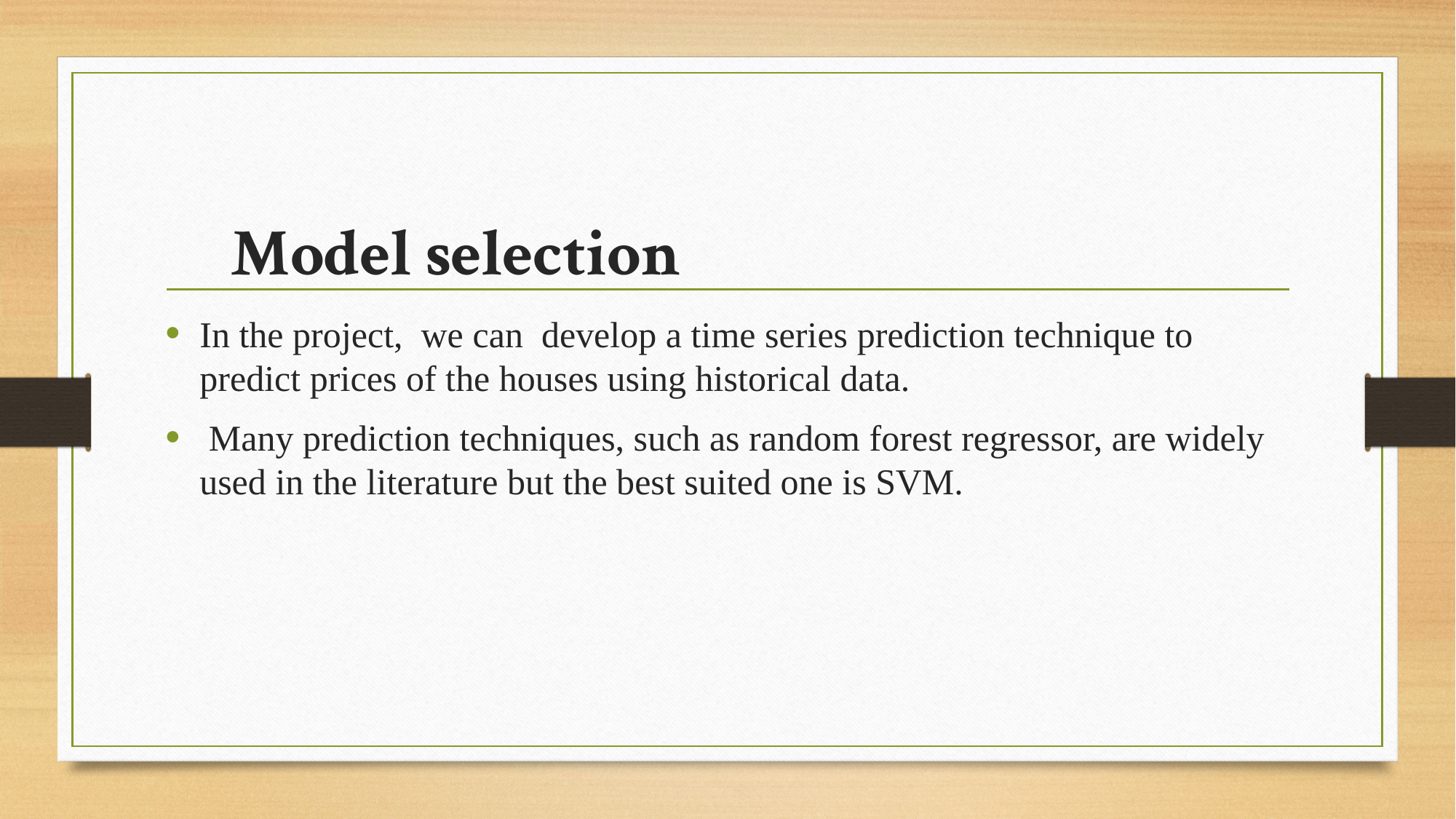

# Model selection
In the project,  we can  develop a time series prediction technique to predict prices of the houses using historical data.
 Many prediction techniques, such as random forest regressor, are widely used in the literature but the best suited one is SVM.